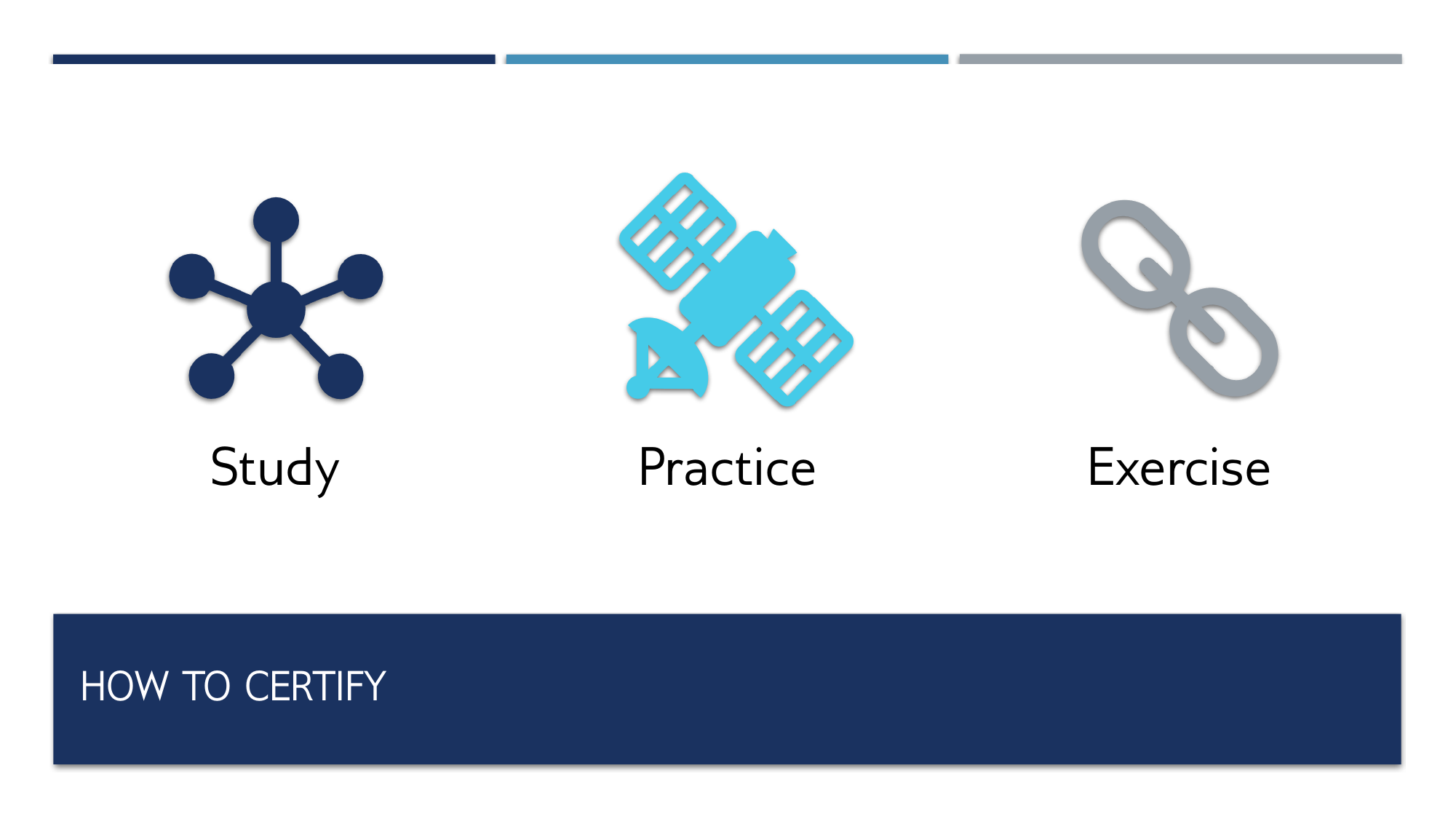

Study
Practice
Exercise

# How to certify